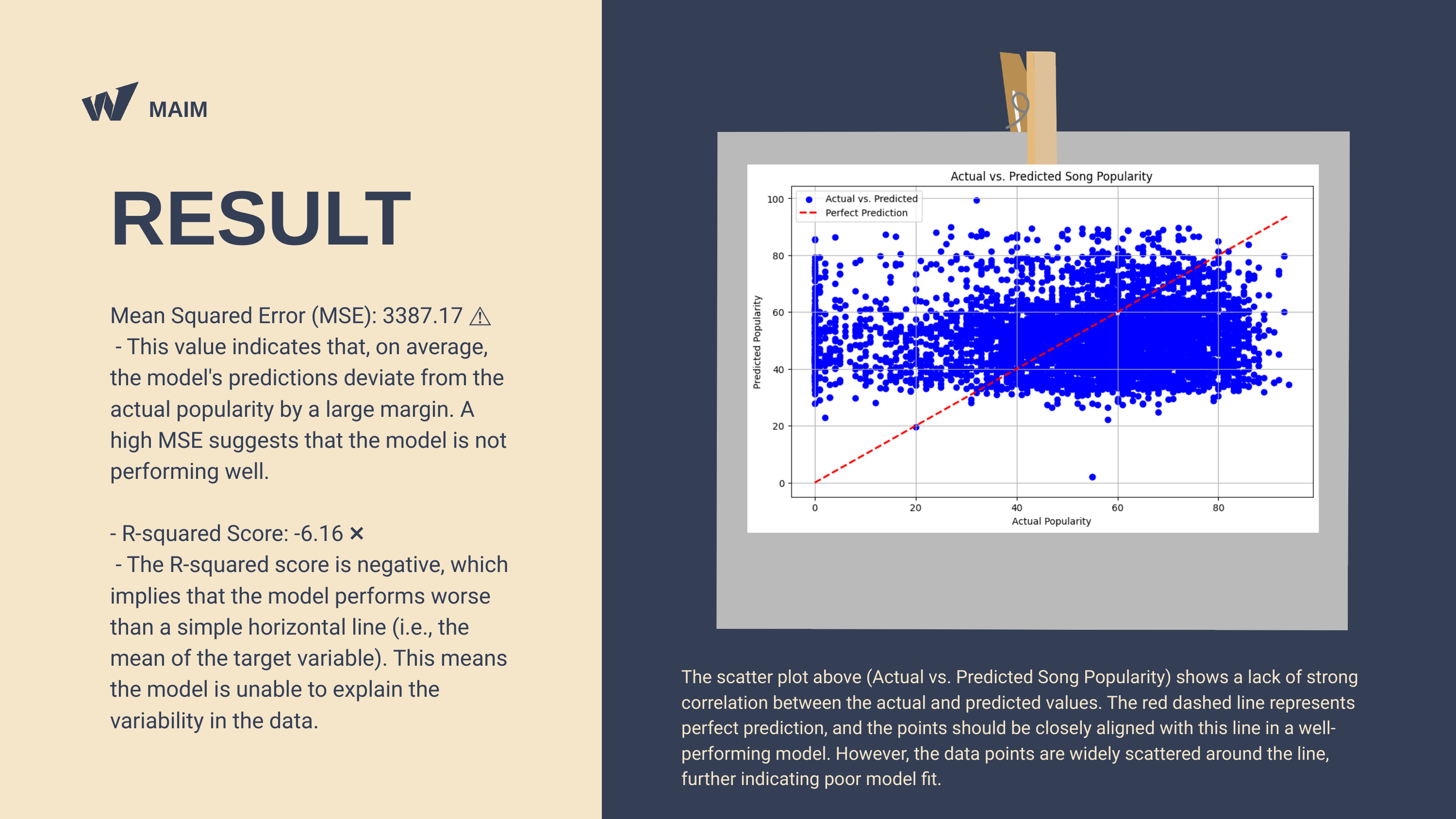

MAIM
RESULT

Mean Squared Error (MSE): 3387.17 ⚠️
 - This value indicates that, on average, the model's predictions deviate from the actual popularity by a large margin. A high MSE suggests that the model is not performing well.

- R-squared Score: -6.16 ❌
 - The R-squared score is negative, which implies that the model performs worse than a simple horizontal line (i.e., the mean of the target variable). This means the model is unable to explain the variability in the data.

The scatter plot above (Actual vs. Predicted Song Popularity) shows a lack of strong correlation between the actual and predicted values. The red dashed line represents perfect prediction, and the points should be closely aligned with this line in a well-performing model. However, the data points are widely scattered around the line, further indicating poor model fit.